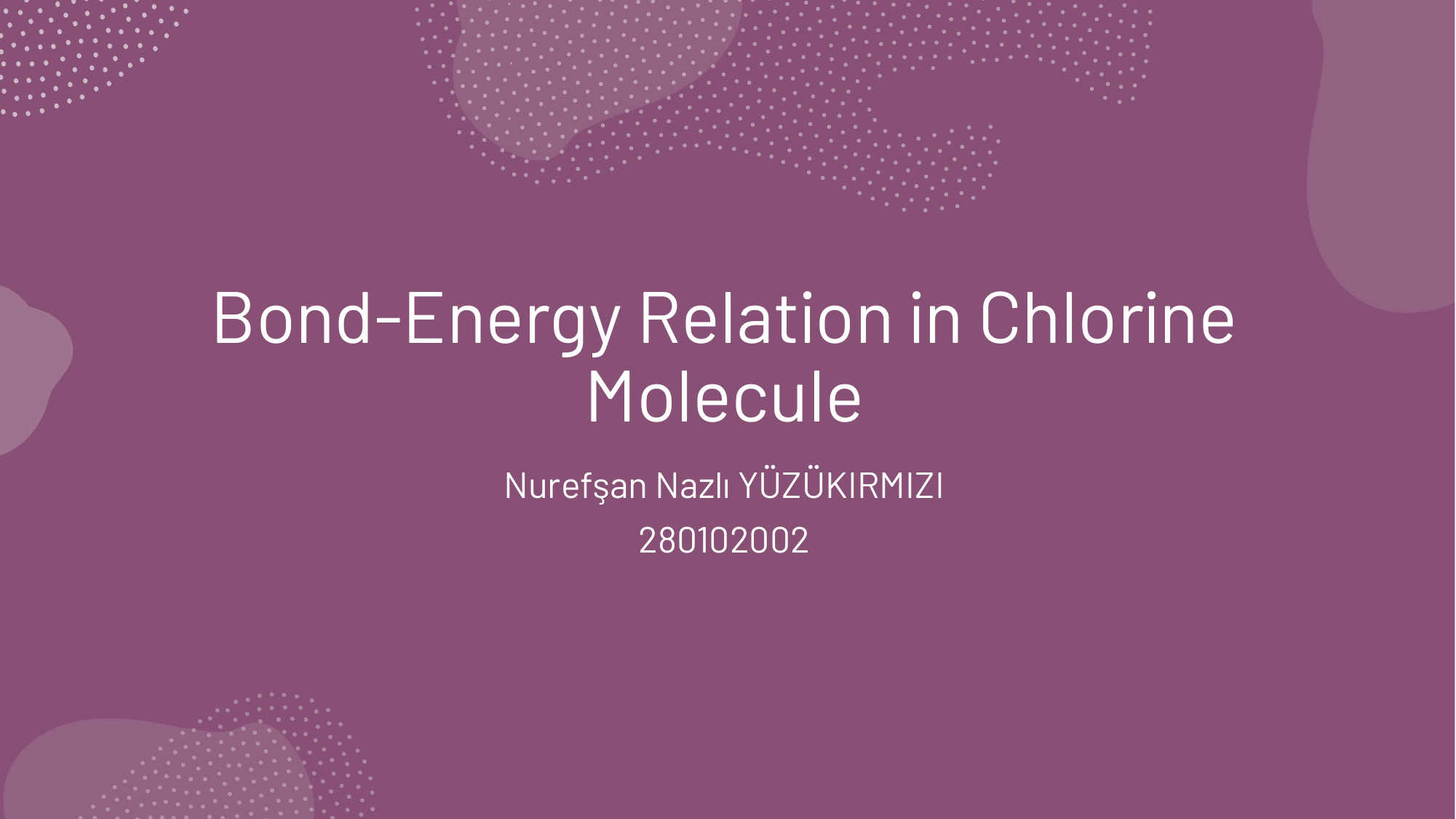

# Bond-Energy Relation in Chlorine Molecule
Nurefşan Nazlı YÜZÜKIRMIZI
280102002

1